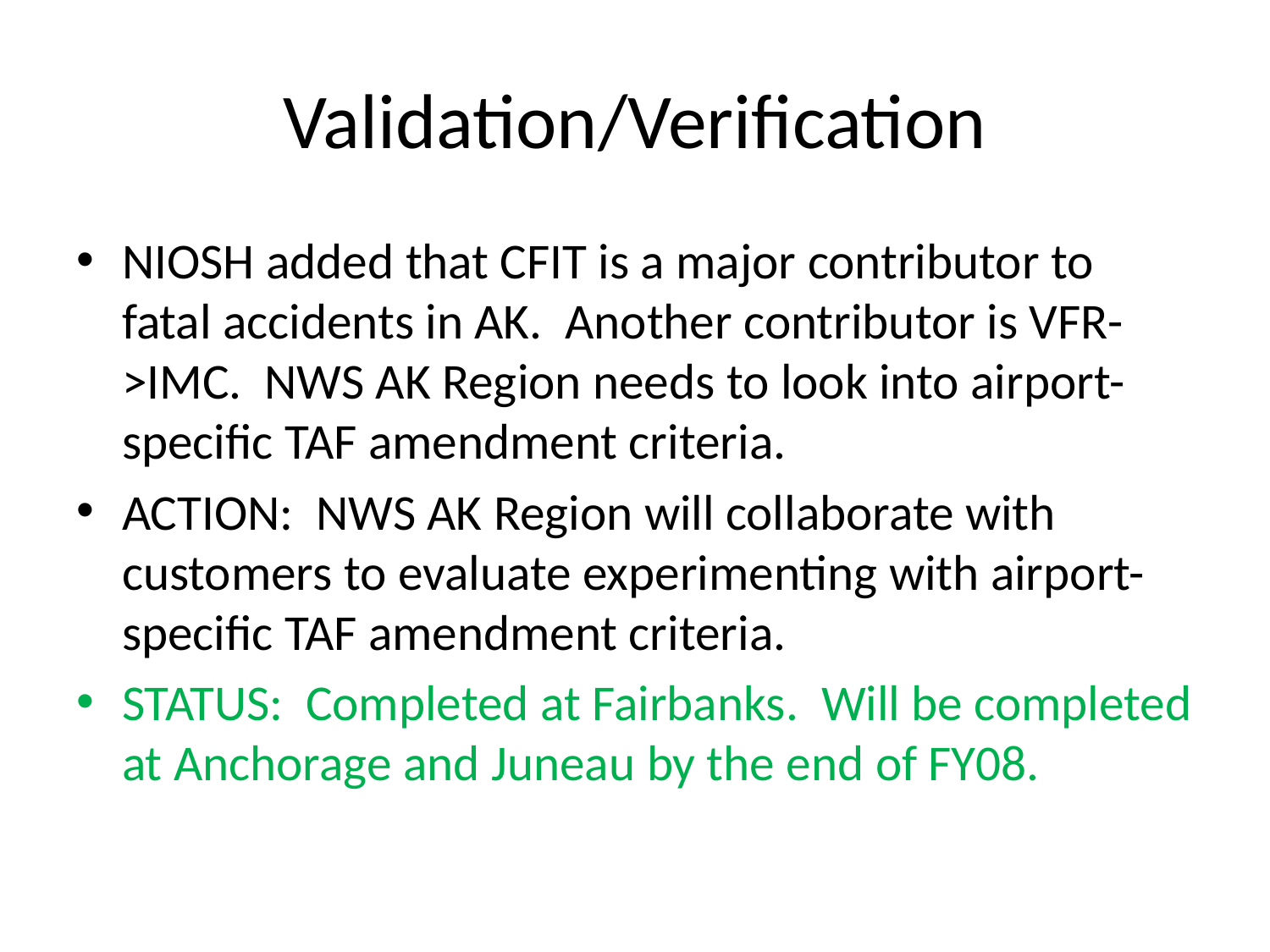

# Validation/Verification
NIOSH added that CFIT is a major contributor to fatal accidents in AK.  Another contributor is VFR->IMC.  NWS AK Region needs to look into airport-specific TAF amendment criteria.
ACTION:  NWS AK Region will collaborate with customers to evaluate experimenting with airport-specific TAF amendment criteria.
STATUS:  Completed at Fairbanks.  Will be completed at Anchorage and Juneau by the end of FY08.